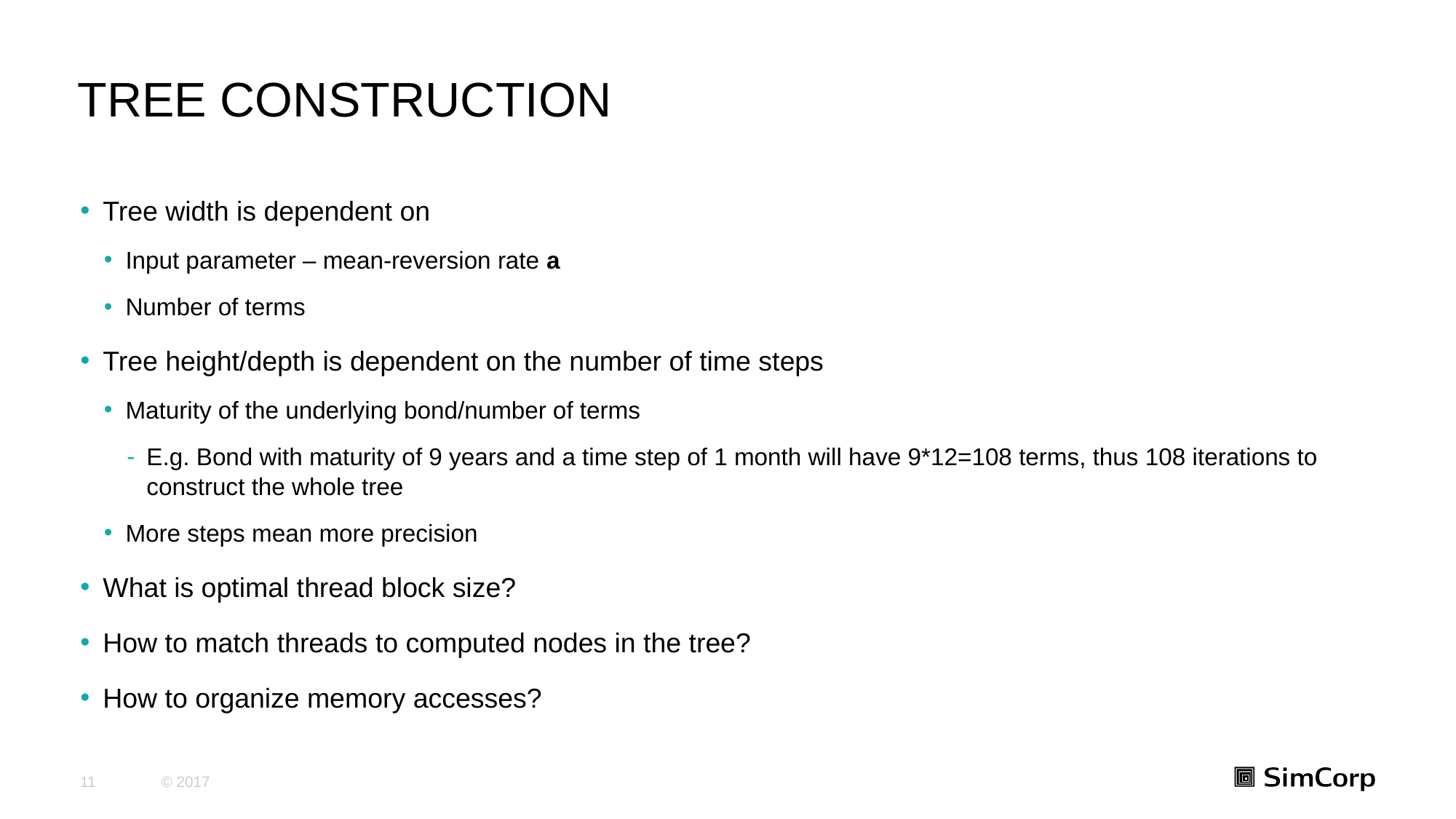

Tree Construction

Tree width is dependent on
Input parameter – mean-reversion rate a
Number of terms
Tree height/depth is dependent on the number of time steps
Maturity of the underlying bond/number of terms
E.g. Bond with maturity of 9 years and a time step of 1 month will have 9*12=108 terms, thus 108 iterations to construct the whole tree
More steps mean more precision
What is optimal thread block size?
How to match threads to computed nodes in the tree?
How to organize memory accesses?
11